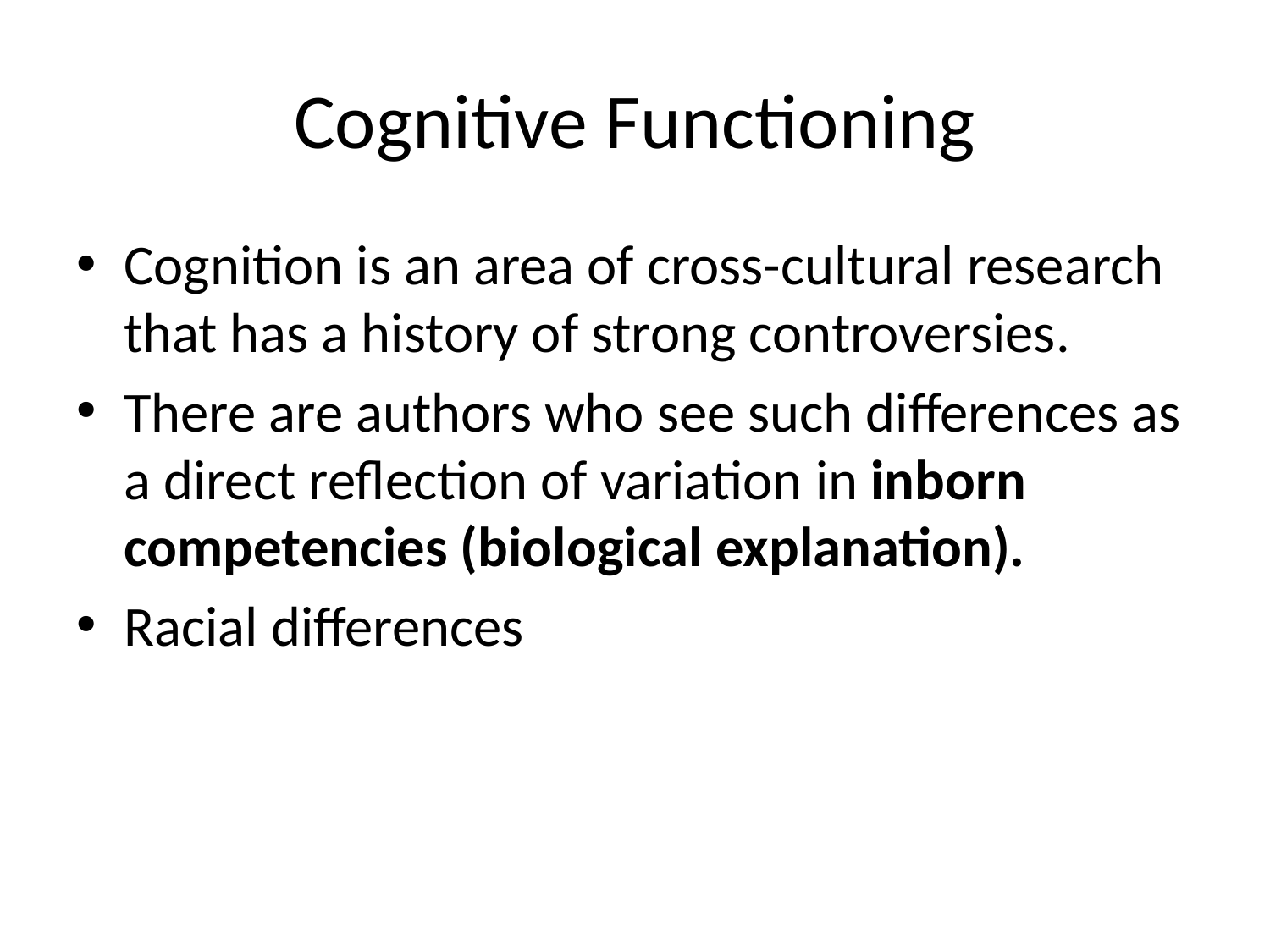

# Cognitive Functioning
Cognition is an area of cross-cultural research that has a history of strong controversies.
There are authors who see such differences as a direct reflection of variation in inborn competencies (biological explanation).
Racial differences